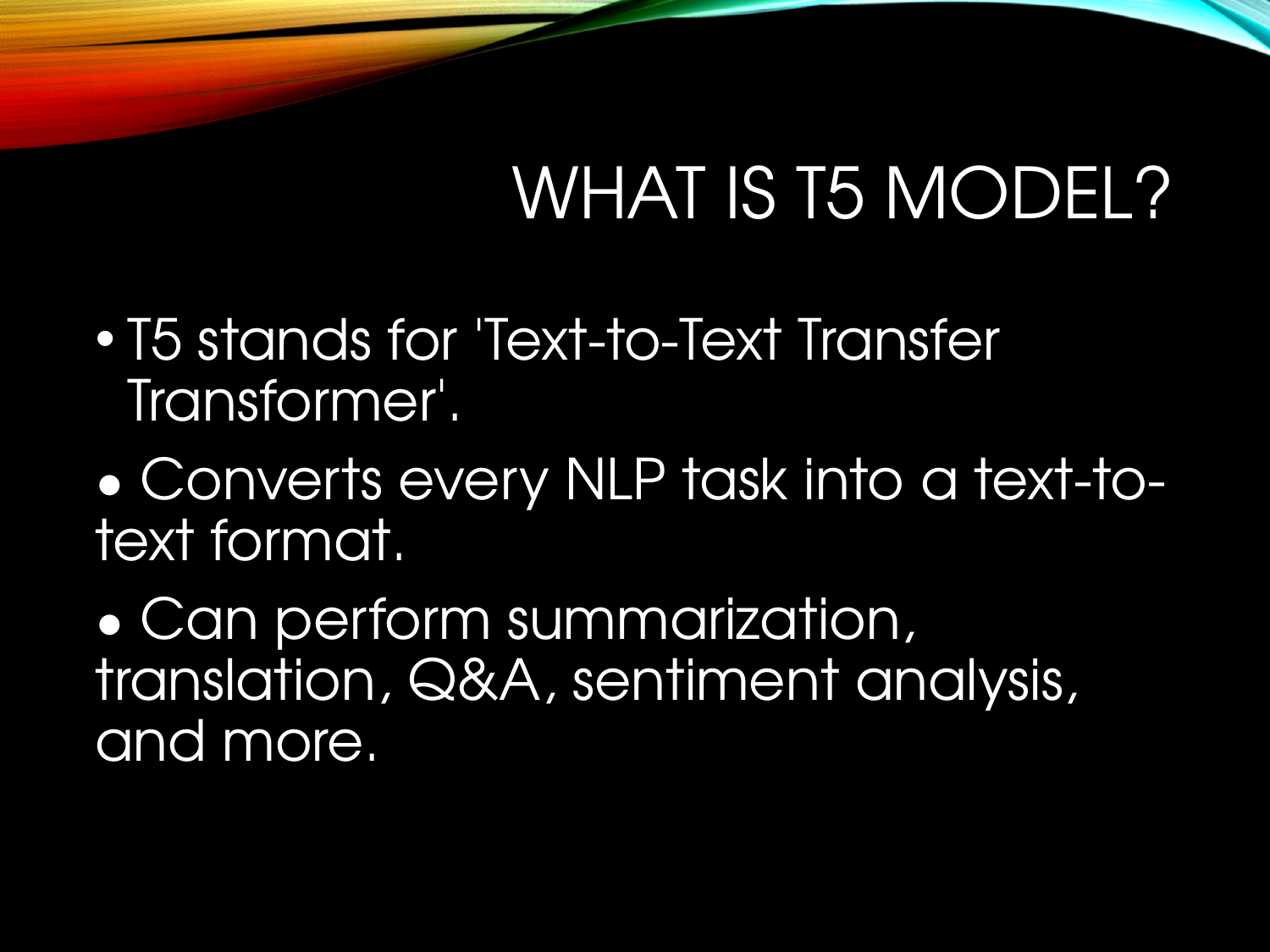

# What is T5 Model?
T5 stands for 'Text-to-Text Transfer Transformer'.
• Converts every NLP task into a text-to-text format.
• Can perform summarization, translation, Q&A, sentiment analysis, and more.